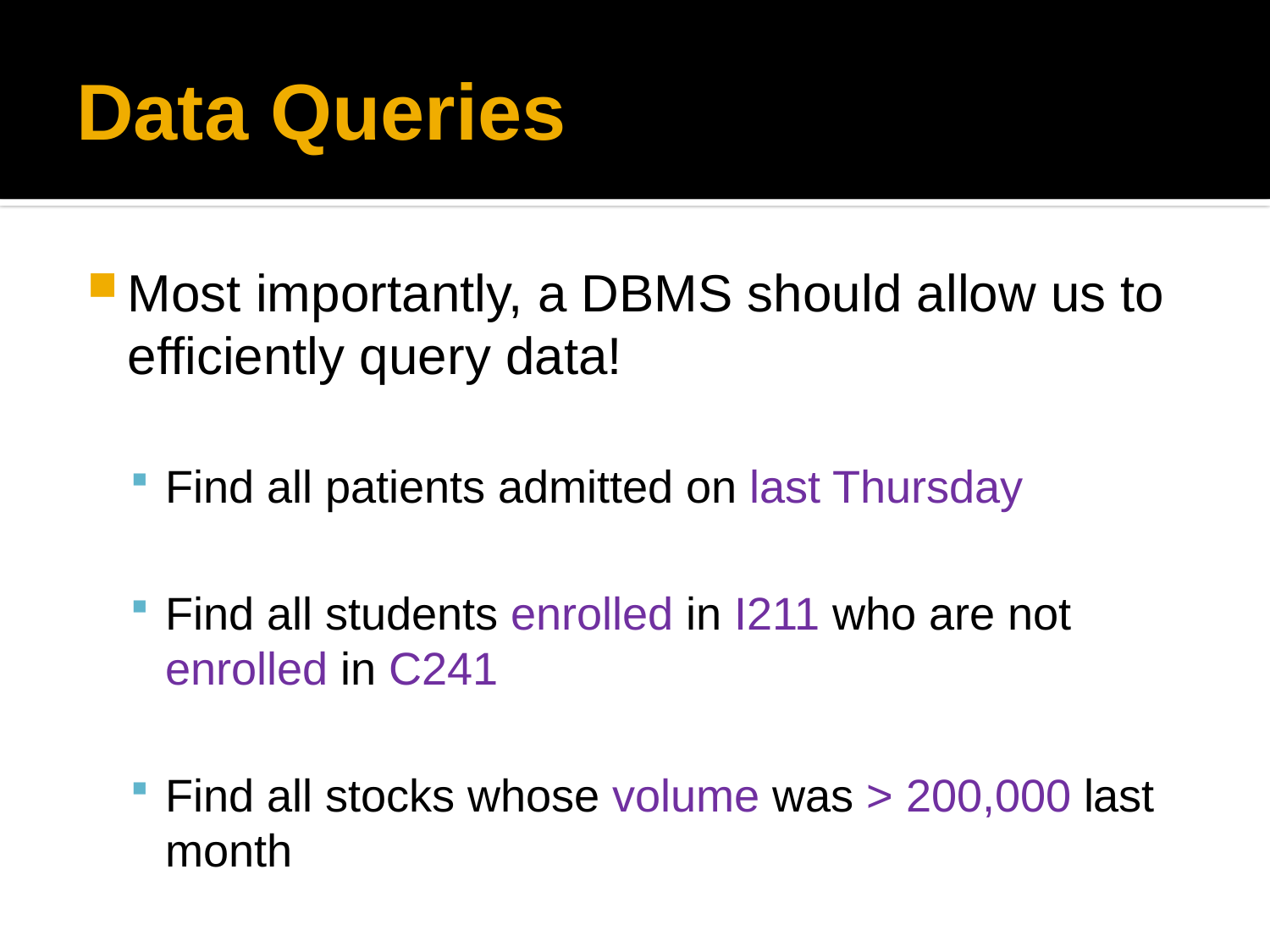

# Data Queries
Most importantly, a DBMS should allow us to efficiently query data!

Find all patients admitted on last Thursday

Find all students enrolled in I211 who are not enrolled in C241

Find all stocks whose volume was > 200,000 last month